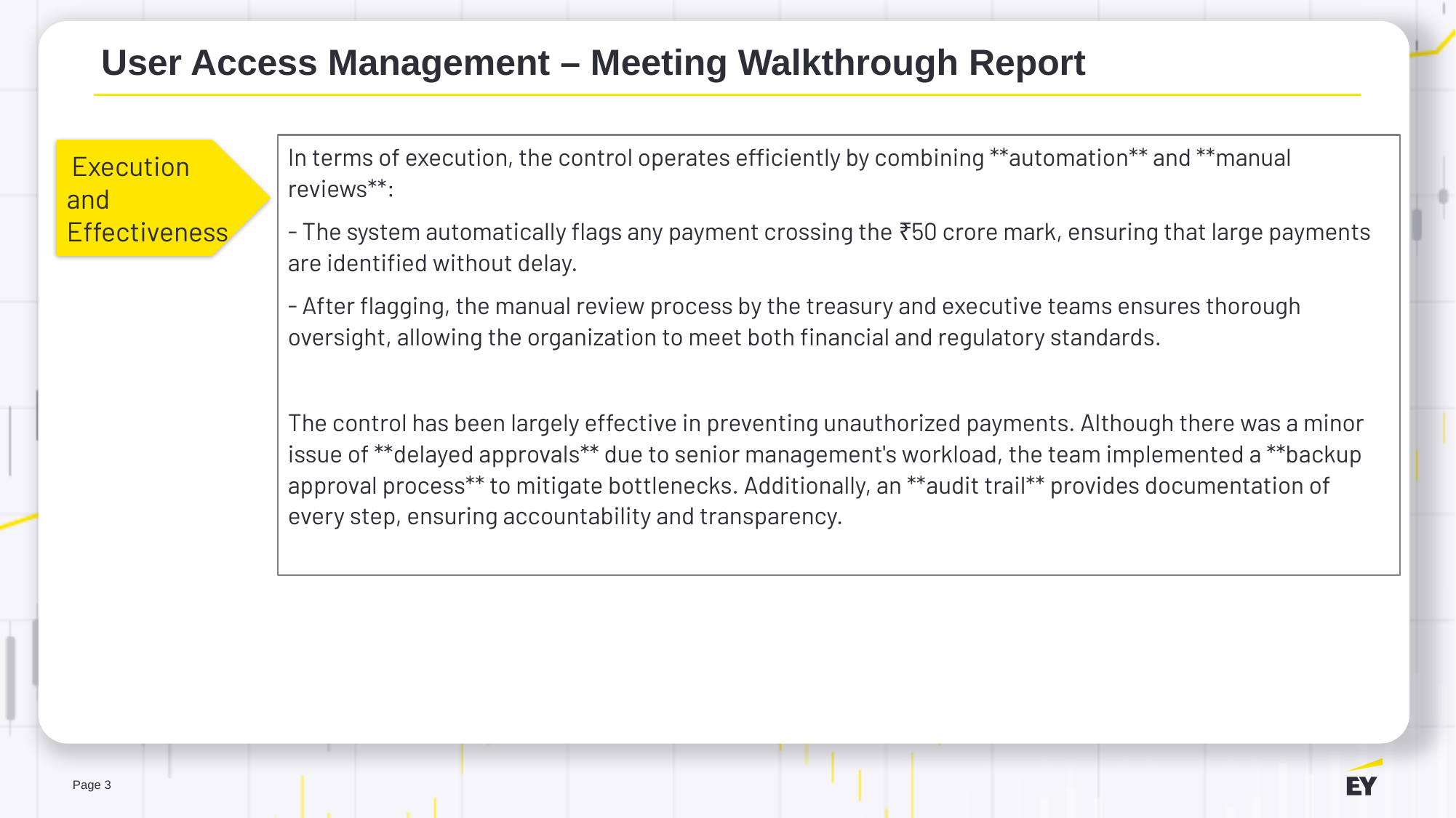

User Access Management – Meeting Walkthrough Report

In terms of execution, the control operates efficiently by combining **automation** and **manual reviews**:
- The system automatically flags any payment crossing the ₹50 crore mark, ensuring that large payments are identified without delay.
- After flagging, the manual review process by the treasury and executive teams ensures thorough oversight, allowing the organization to meet both financial and regulatory standards.

The control has been largely effective in preventing unauthorized payments. Although there was a minor issue of **delayed approvals** due to senior management's workload, the team implemented a **backup approval process** to mitigate bottlenecks. Additionally, an **audit trail** provides documentation of every step, ensuring accountability and transparency.
 Execution and Effectiveness